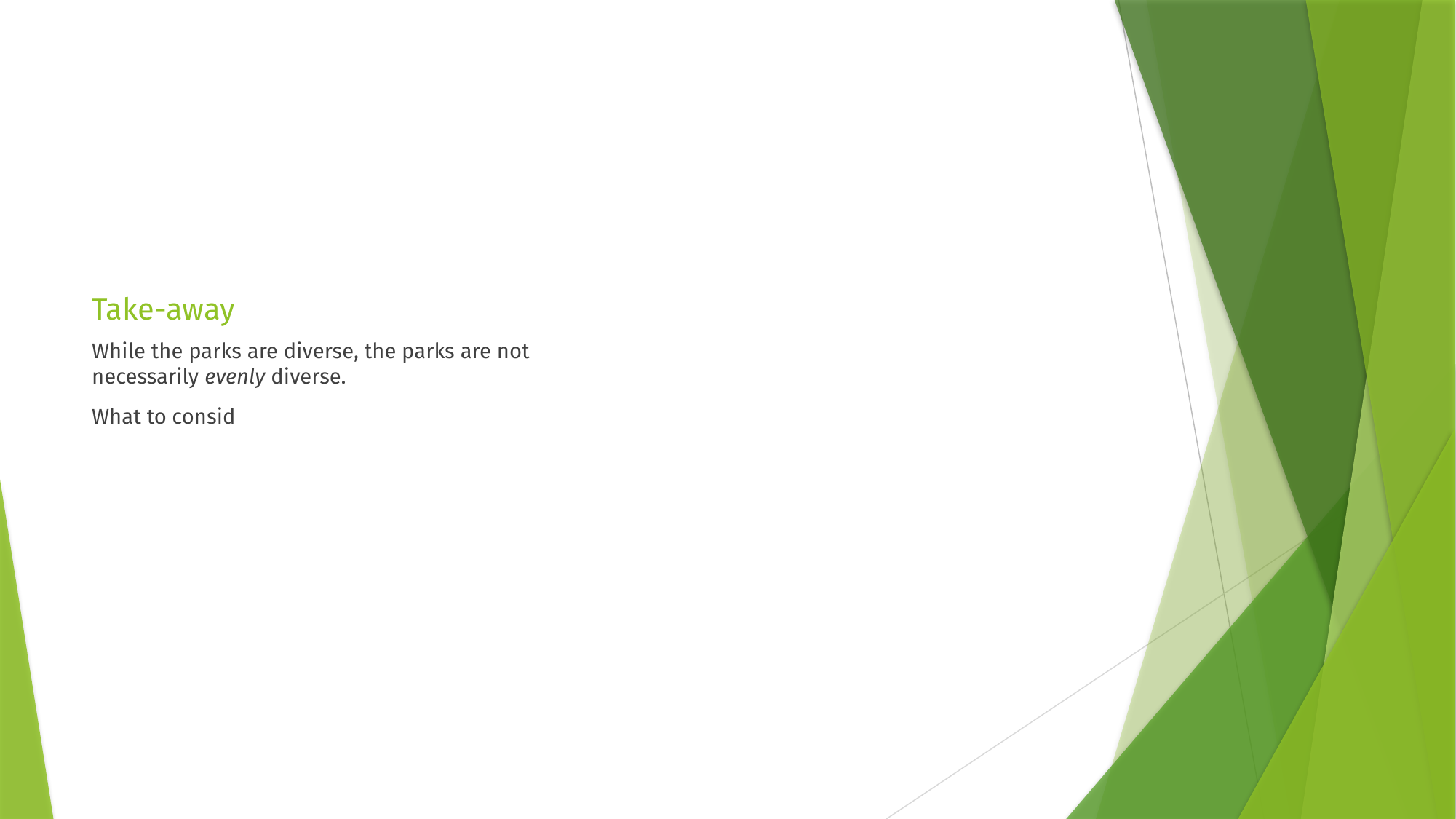

# Take-away
While the parks are diverse, the parks are not necessarily evenly diverse.
What to consid